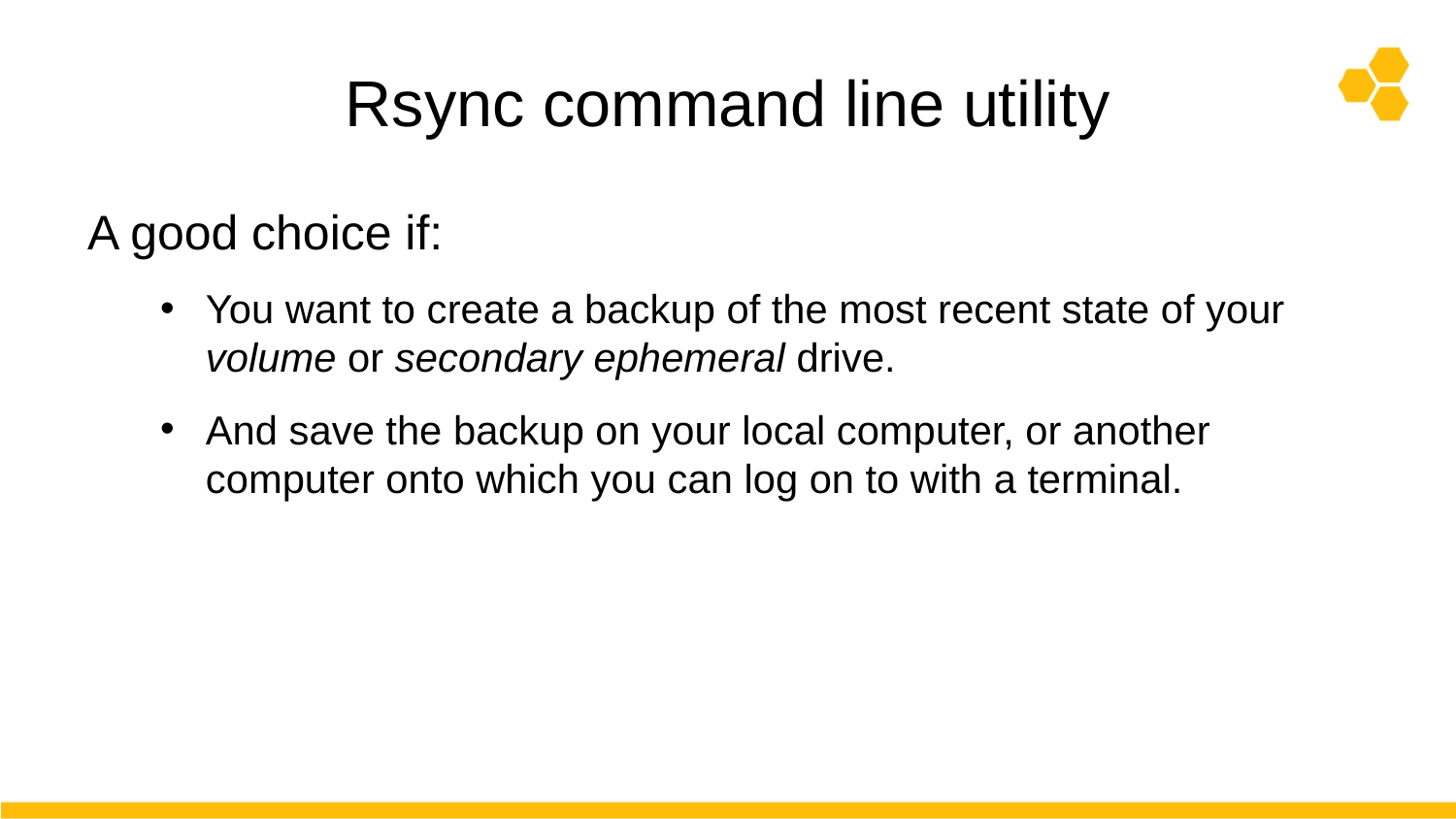

# Rsync command line utility
A good choice if:
You want to create a backup of the most recent state of your volume or secondary ephemeral drive.
And save the backup on your local computer, or another computer onto which you can log on to with a terminal.